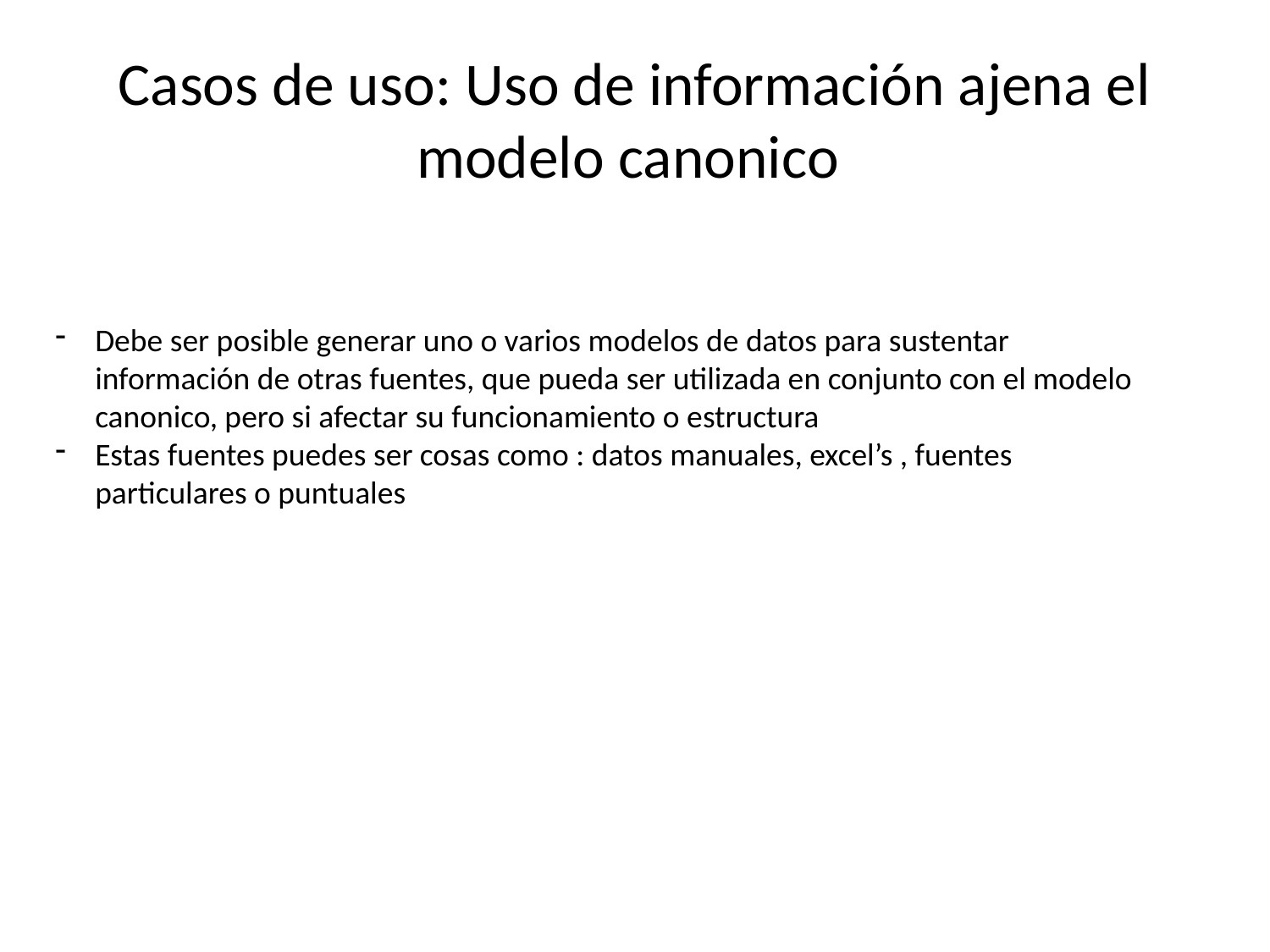

# Casos de uso: Uso de información ajena el modelo canonico

Debe ser posible generar uno o varios modelos de datos para sustentar información de otras fuentes, que pueda ser utilizada en conjunto con el modelo canonico, pero si afectar su funcionamiento o estructura
Estas fuentes puedes ser cosas como : datos manuales, excel’s , fuentes particulares o puntuales